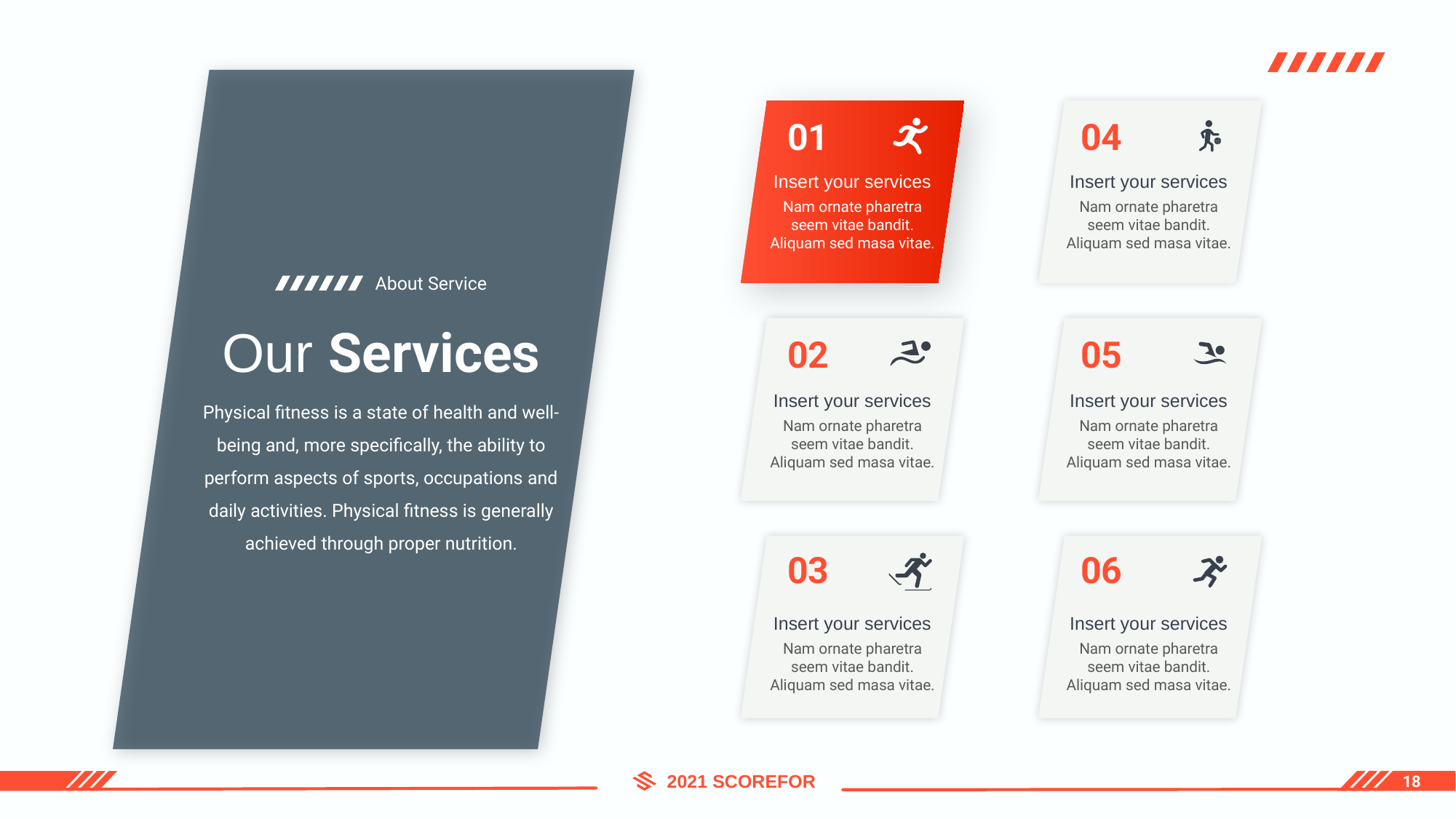

01
04

Insert your services
Nam ornate pharetra seem vitae bandit. Aliquam sed masa vitae.
Insert your services
Nam ornate pharetra seem vitae bandit. Aliquam sed masa vitae.
About Service

Our Services

02
05

Insert your services
Nam ornate pharetra seem vitae bandit. Aliquam sed masa vitae.
Insert your services
Nam ornate pharetra seem vitae bandit. Aliquam sed masa vitae.
Physical fitness is a state of health and well-being and, more specifically, the ability to perform aspects of sports, occupations and daily activities. Physical fitness is generally achieved through proper nutrition.

03
06

Insert your services
Nam ornate pharetra seem vitae bandit. Aliquam sed masa vitae.
Insert your services
Nam ornate pharetra seem vitae bandit. Aliquam sed masa vitae.